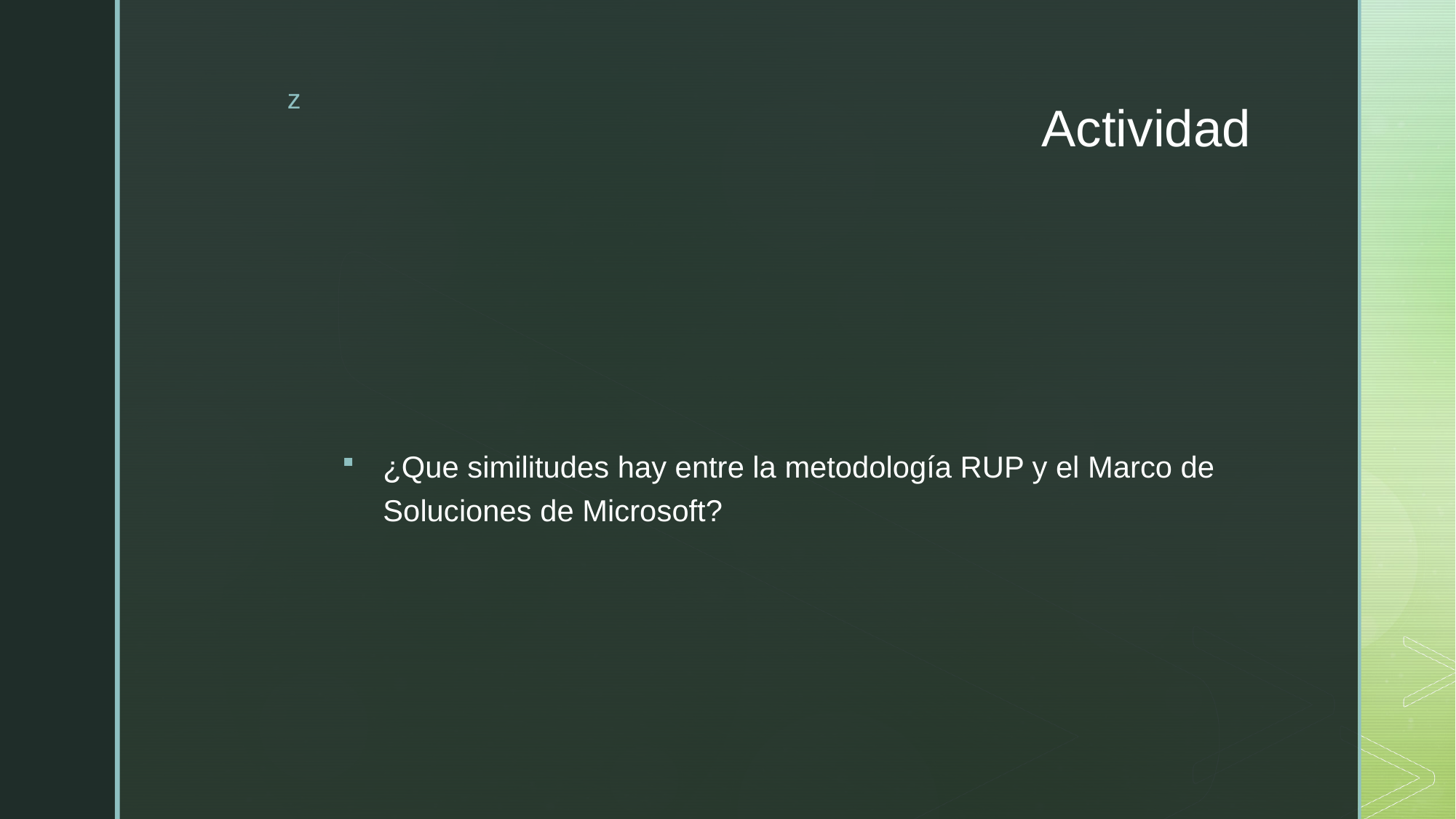

# Actividad
¿Que similitudes hay entre la metodología RUP y el Marco de Soluciones de Microsoft?